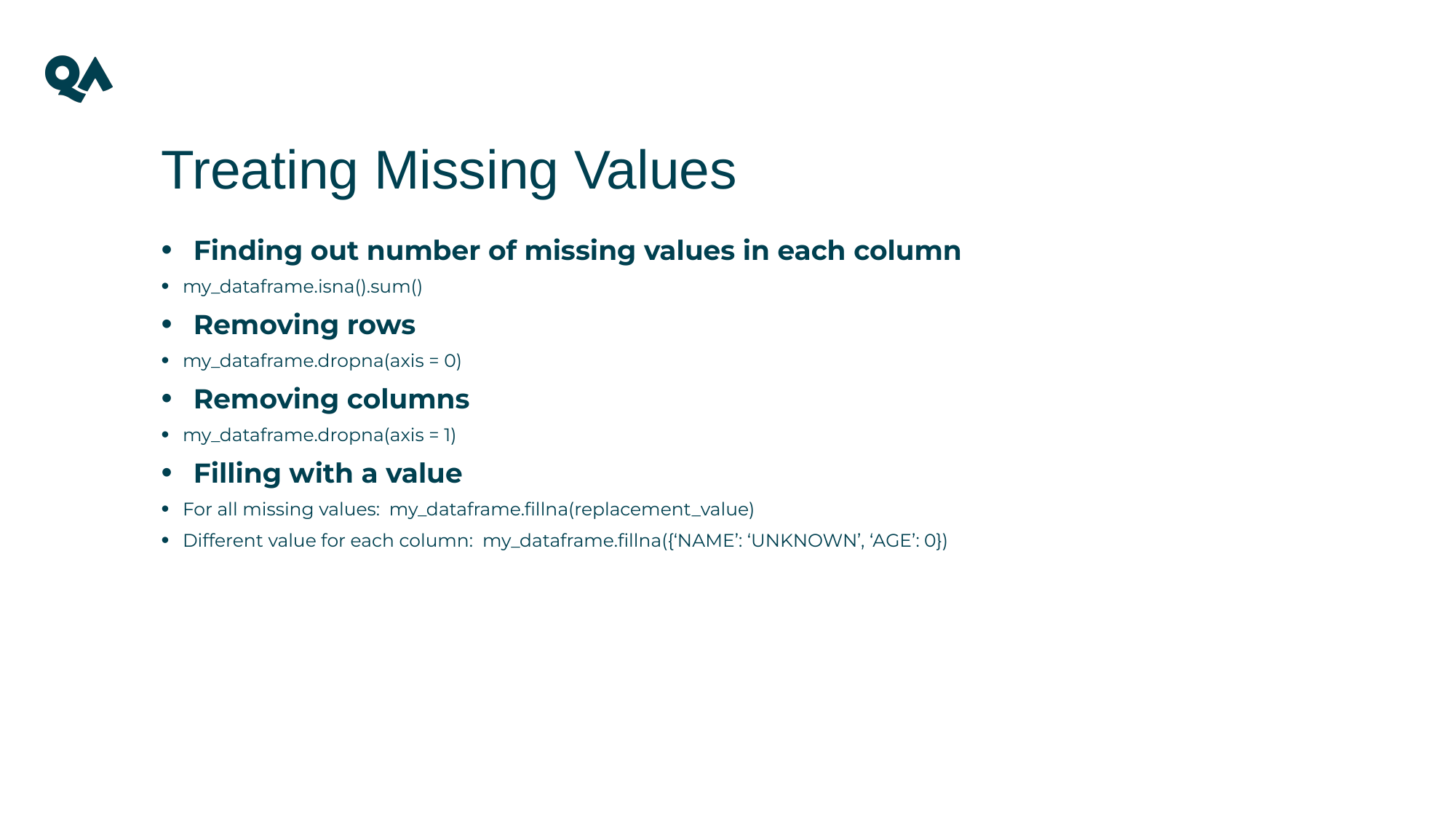

17
# Treating Missing Values
Finding out number of missing values in each column
my_dataframe.isna().sum()
Removing rows
my_dataframe.dropna(axis = 0)
Removing columns
my_dataframe.dropna(axis = 1)
Filling with a value
For all missing values:  my_dataframe.fillna(replacement_value)
Different value for each column:  my_dataframe.fillna({‘NAME’: ‘UNKNOWN’, ‘AGE’: 0})